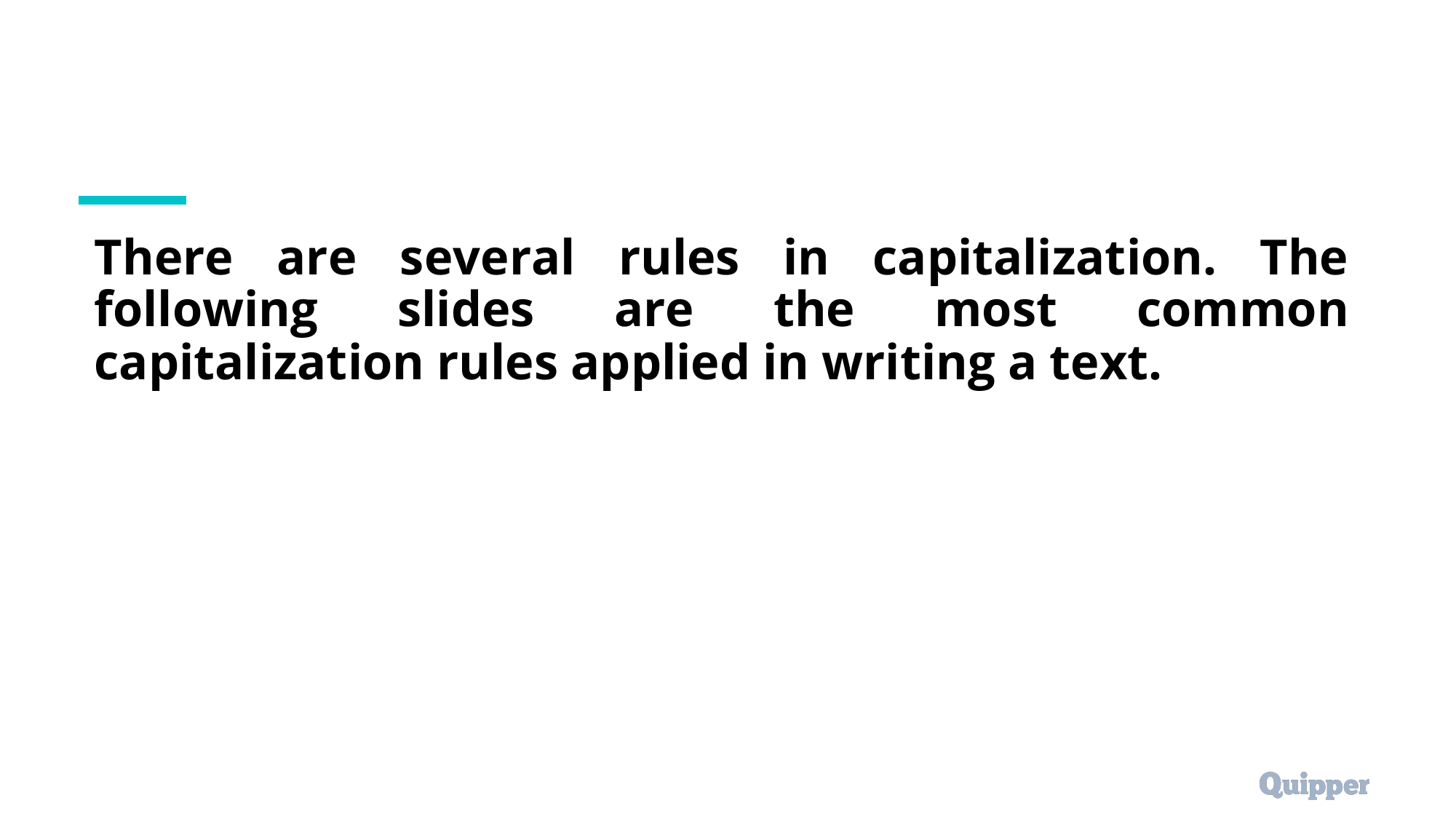

There are several rules in capitalization. The following slides are the most common capitalization rules applied in writing a text.